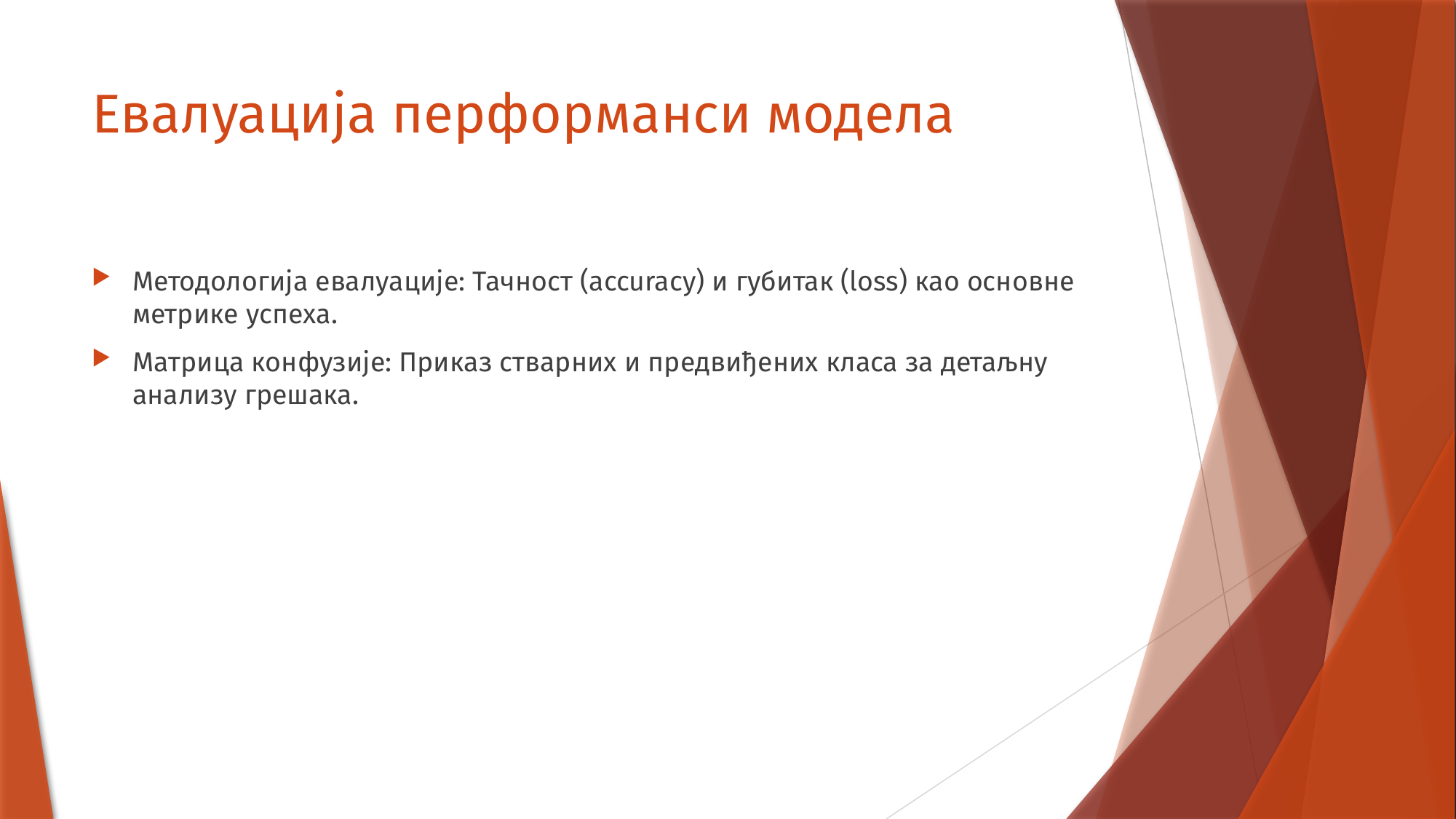

# Евалуација перформанси модела
Методологија евалуације: Тачност (accuracy) и губитак (loss) као основне метрике успеха.
Матрица конфузије: Приказ стварних и предвиђених класа за детаљну анализу грешака.